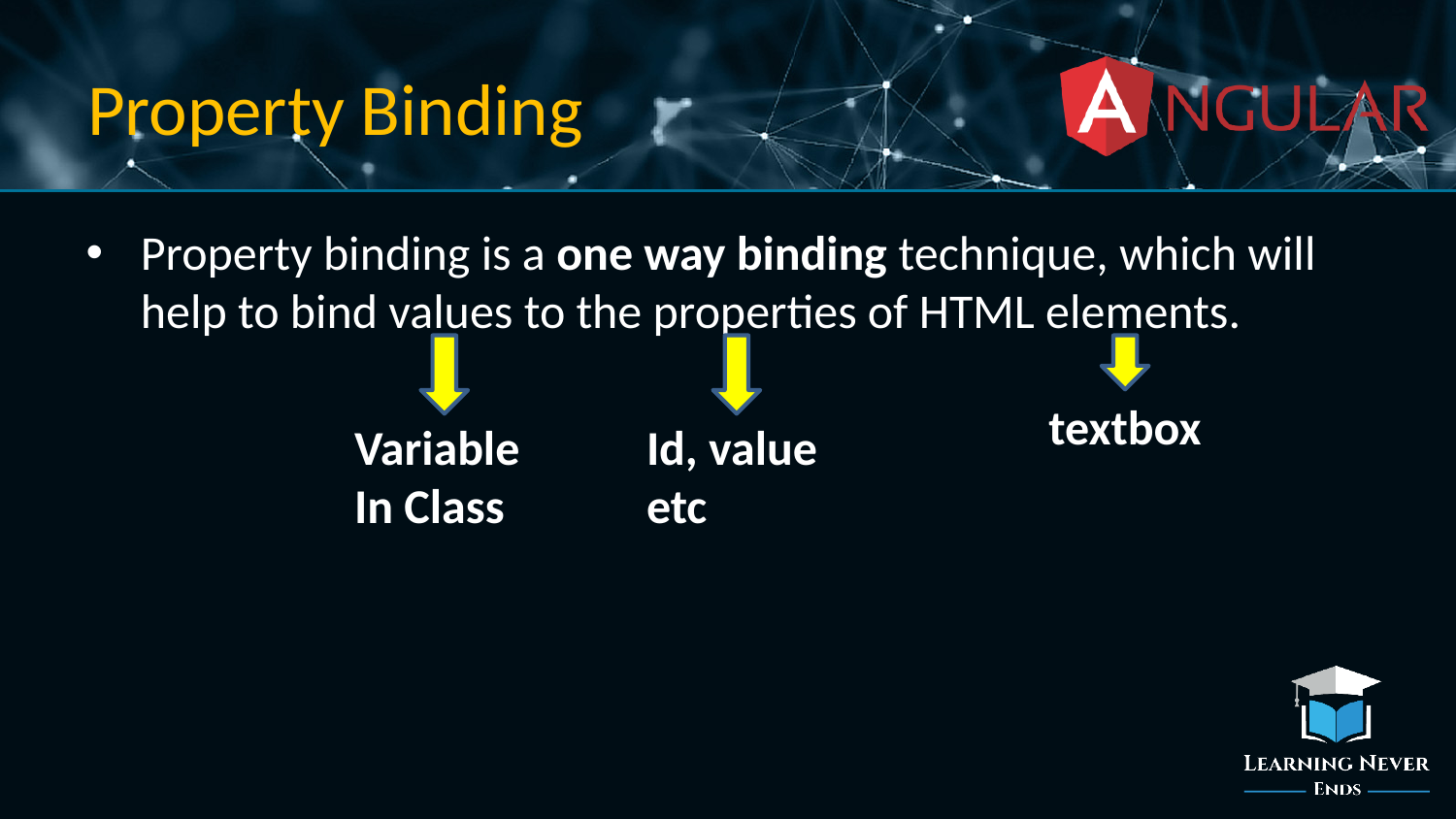

# Property Binding
Property binding is a one way binding technique, which will help to bind values to the properties of HTML elements.

textbox
Variable
In Class
Id, value
etc